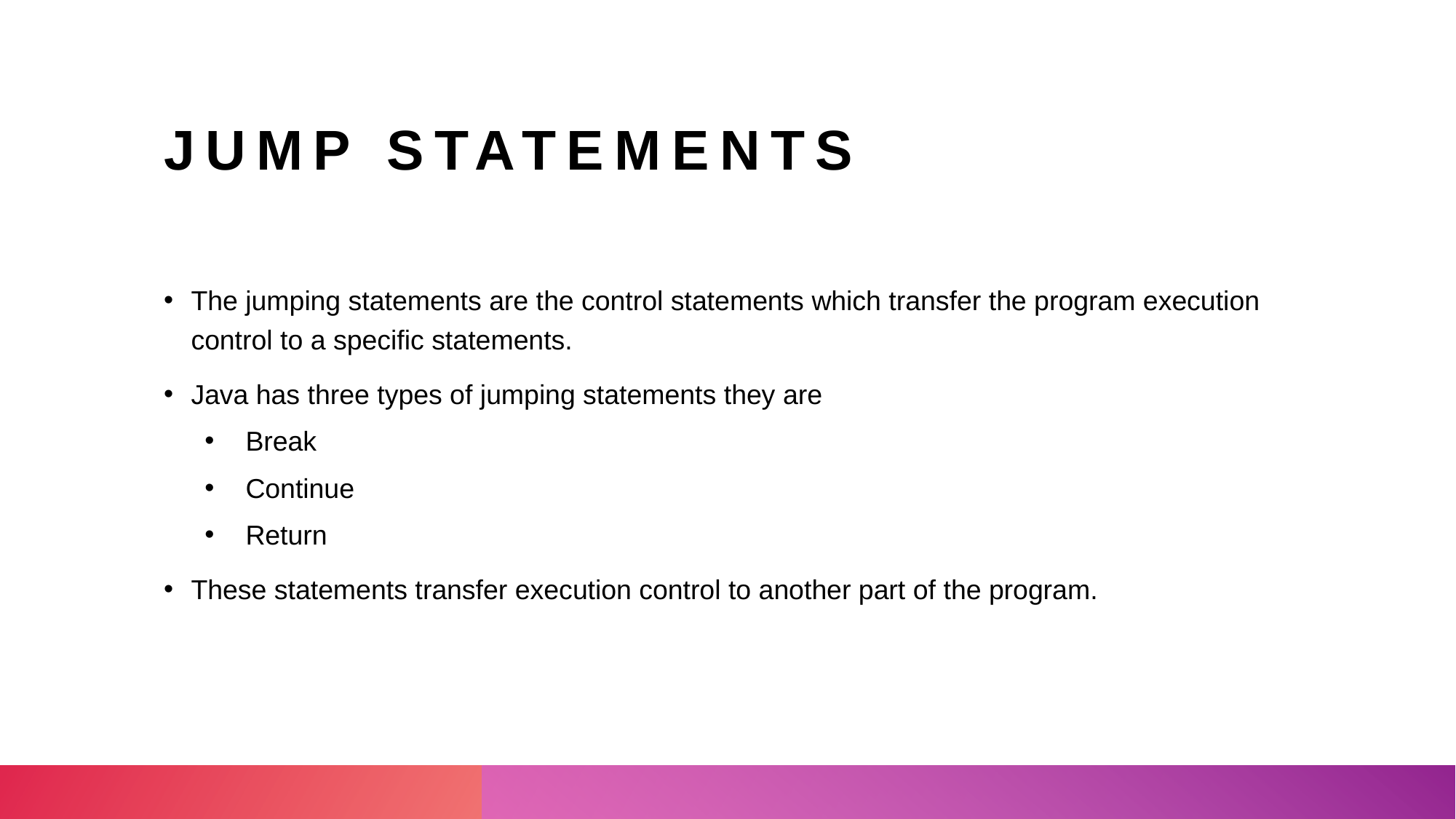

# Jump Statements
The jumping statements are the control statements which transfer the program execution control to a specific statements.
Java has three types of jumping statements they are
Break
Continue
Return
These statements transfer execution control to another part of the program.